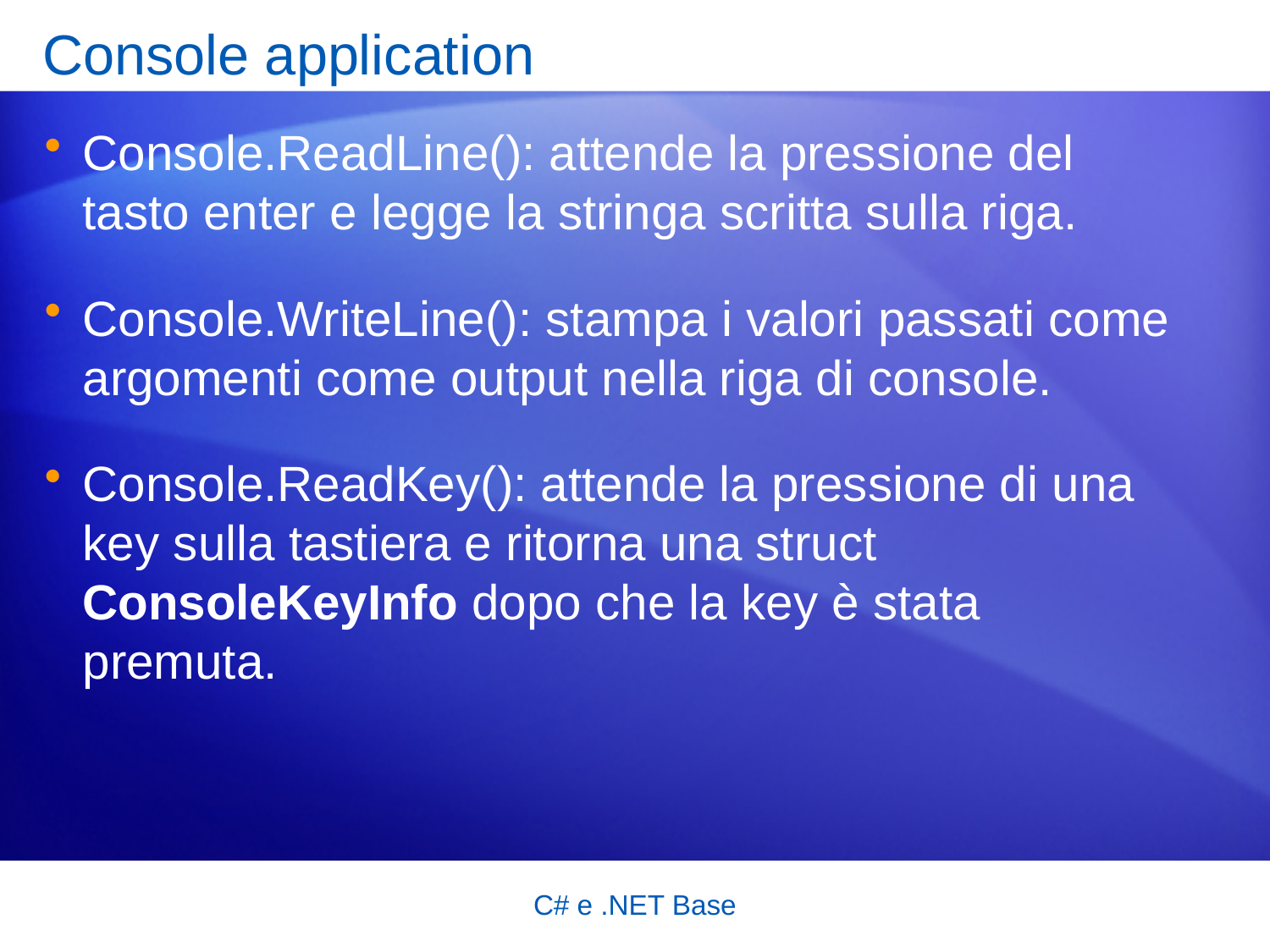

# Console application
Console.ReadLine(): attende la pressione del tasto enter e legge la stringa scritta sulla riga.
Console.WriteLine(): stampa i valori passati come argomenti come output nella riga di console.
Console.ReadKey(): attende la pressione di una key sulla tastiera e ritorna una struct ConsoleKeyInfo dopo che la key è stata premuta.

C# e .NET Base